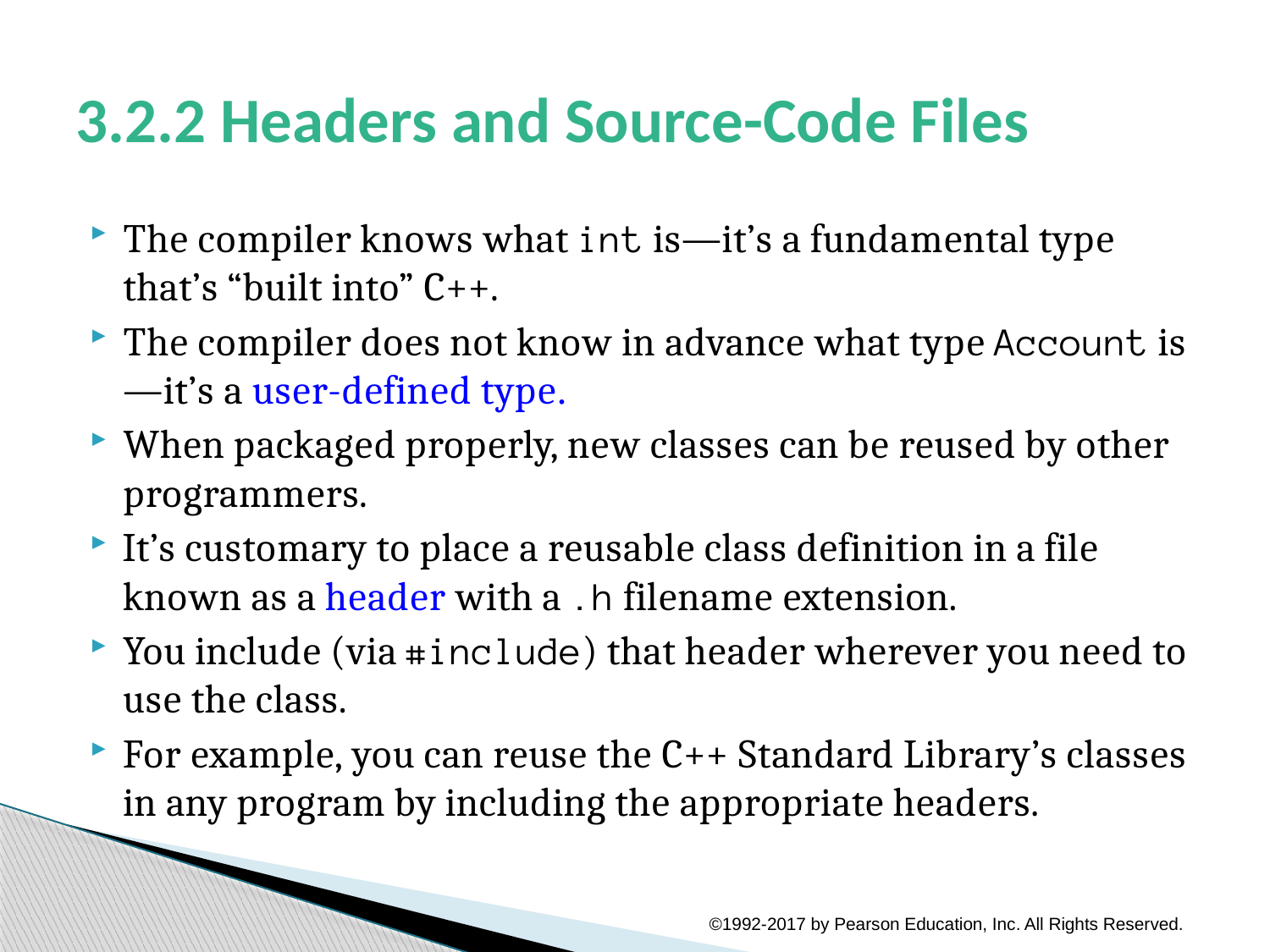

# 3.2.2 Headers and Source-Code Files
The compiler knows what int is—it’s a fundamental type that’s “built into” C++.
The compiler does not know in advance what type Account is—it’s a user-defined type.
When packaged properly, new classes can be reused by other programmers.
It’s customary to place a reusable class definition in a file known as a header with a .h filename extension.
You include (via #include) that header wherever you need to use the class.
For example, you can reuse the C++ Standard Library’s classes in any program by including the appropriate headers.
©1992-2017 by Pearson Education, Inc. All Rights Reserved.